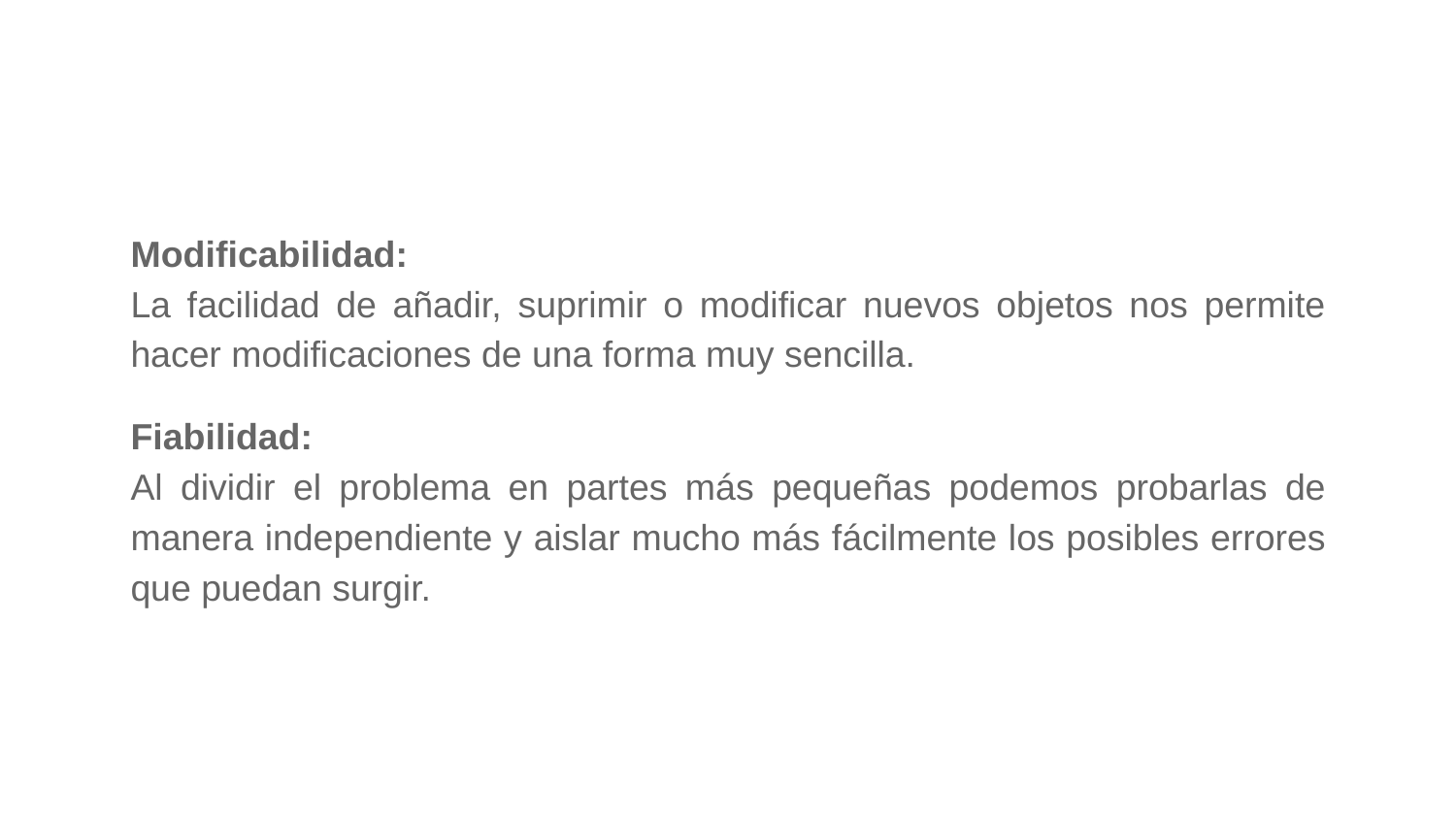

Modificabilidad:
La facilidad de añadir, suprimir o modificar nuevos objetos nos permite hacer modificaciones de una forma muy sencilla.
Fiabilidad:
Al dividir el problema en partes más pequeñas podemos probarlas de manera independiente y aislar mucho más fácilmente los posibles errores que puedan surgir.